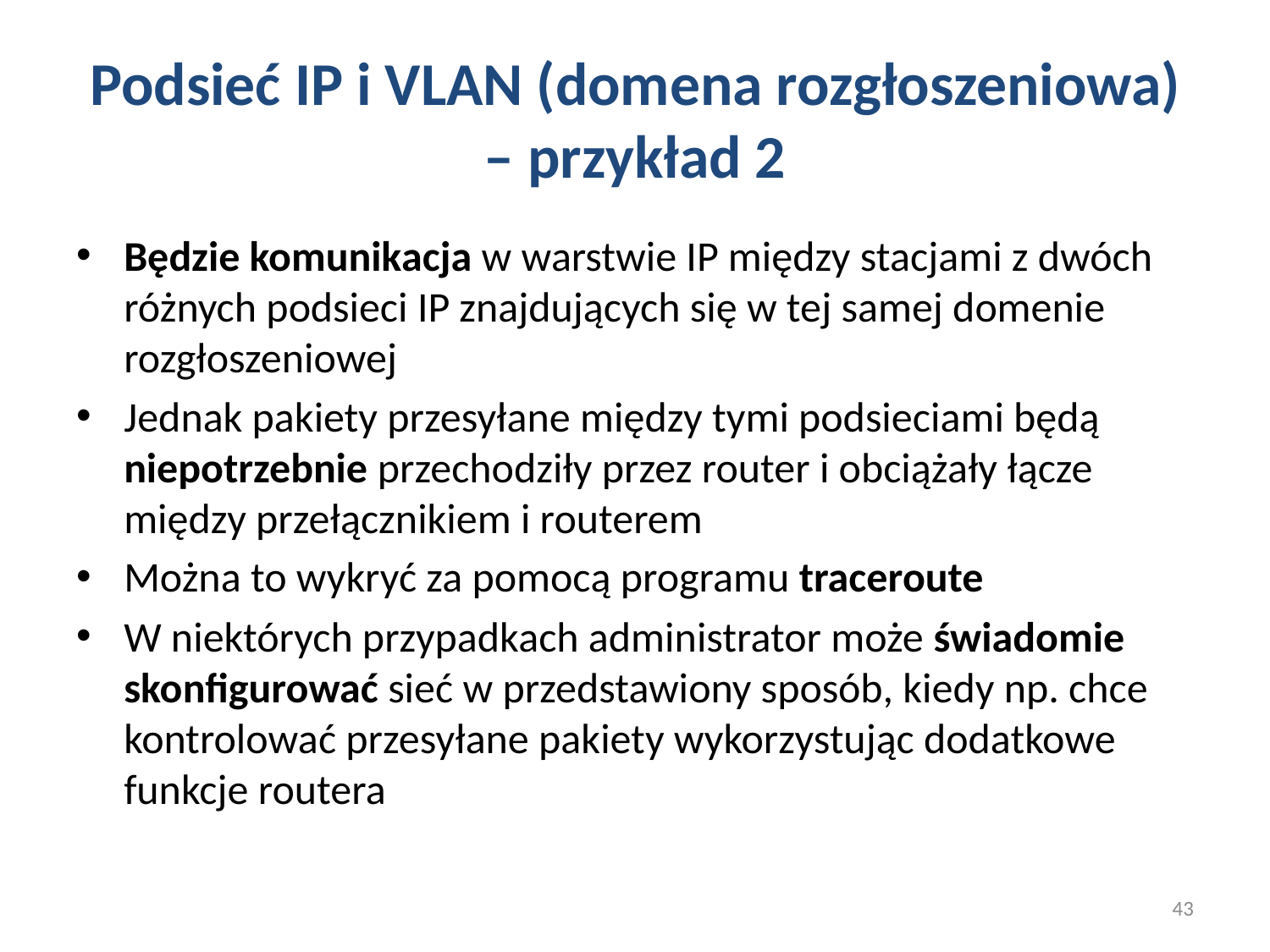

# Podsieć IP i VLAN (domena rozgłoszeniowa) – przykład 2
Będzie komunikacja w warstwie IP między stacjami z dwóch różnych podsieci IP znajdujących się w tej samej domenie rozgłoszeniowej
Jednak pakiety przesyłane między tymi podsieciami będą niepotrzebnie przechodziły przez router i obciążały łącze między przełącznikiem i routerem
Można to wykryć za pomocą programu traceroute
W niektórych przypadkach administrator może świadomie skonfigurować sieć w przedstawiony sposób, kiedy np. chce kontrolować przesyłane pakiety wykorzystując dodatkowe funkcje routera
43